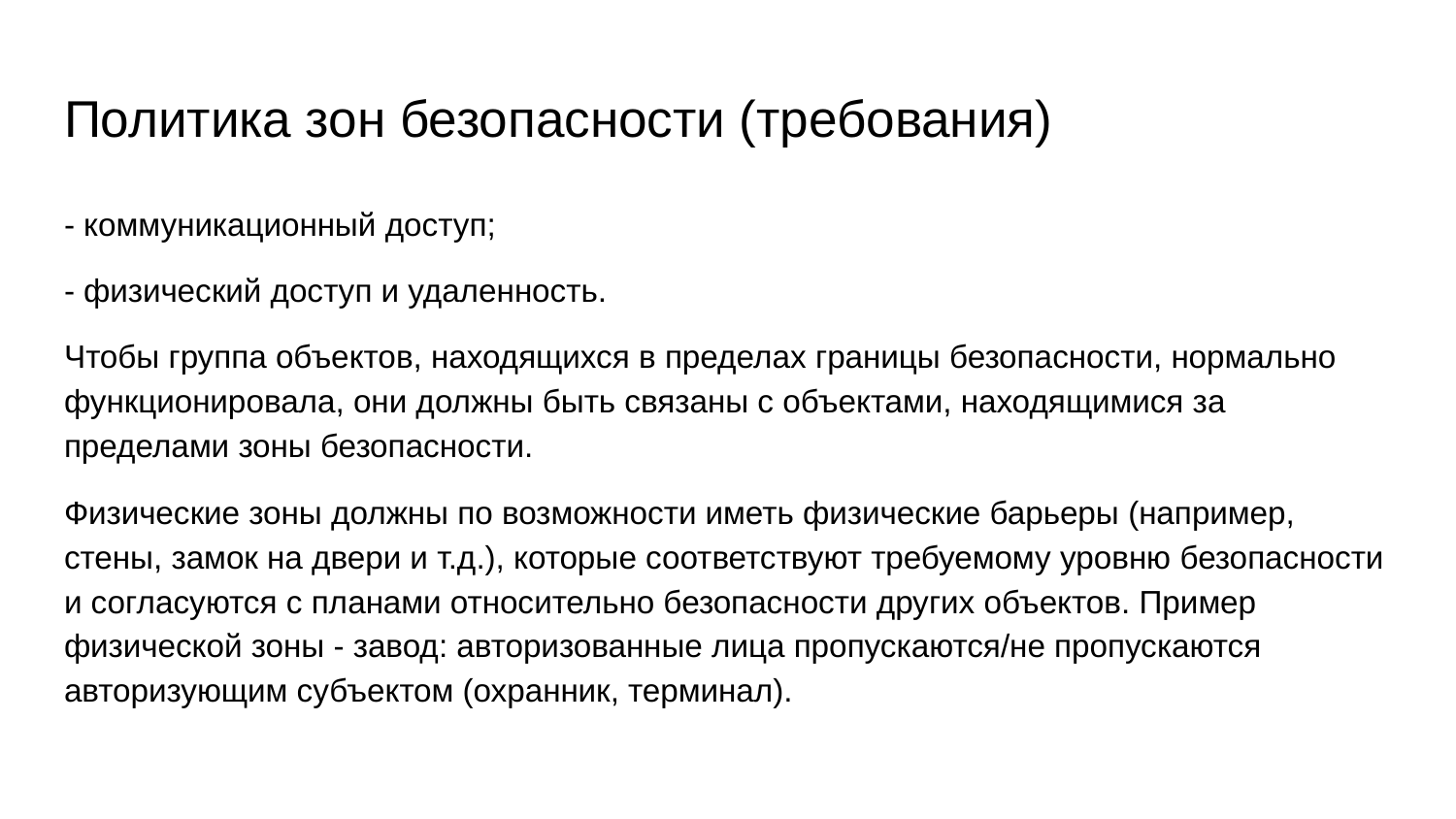

# Политика зон безопасности (требования)
- коммуникационный доступ;
- физический доступ и удаленность.
Чтобы группа объектов, находящихся в пределах границы безопасности, нормально функционировала, они должны быть связаны с объектами, находящимися за пределами зоны безопасности.
Физические зоны должны по возможности иметь физические барьеры (например, стены, замок на двери и т.д.), которые соответствуют требуемому уровню безопасности и согласуются с планами относительно безопасности других объектов. Пример физической зоны - завод: авторизованные лица пропускаются/не пропускаются авторизующим субъектом (охранник, терминал).